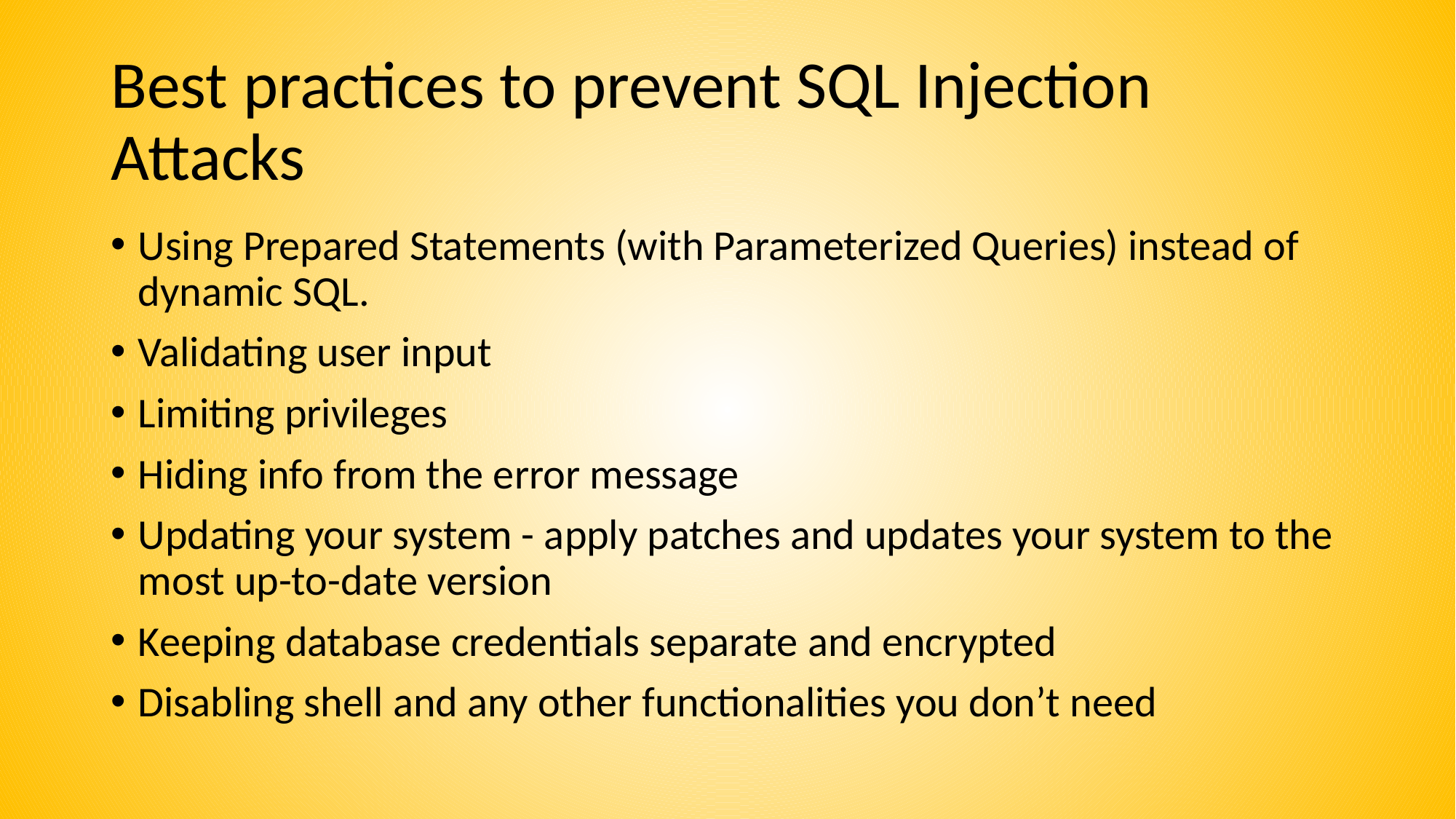

# Best practices to prevent SQL Injection Attacks
Using Prepared Statements (with Parameterized Queries) instead of dynamic SQL.
Validating user input
Limiting privileges
Hiding info from the error message
Updating your system - apply patches and updates your system to the most up-to-date version
Keeping database credentials separate and encrypted
Disabling shell and any other functionalities you don’t need